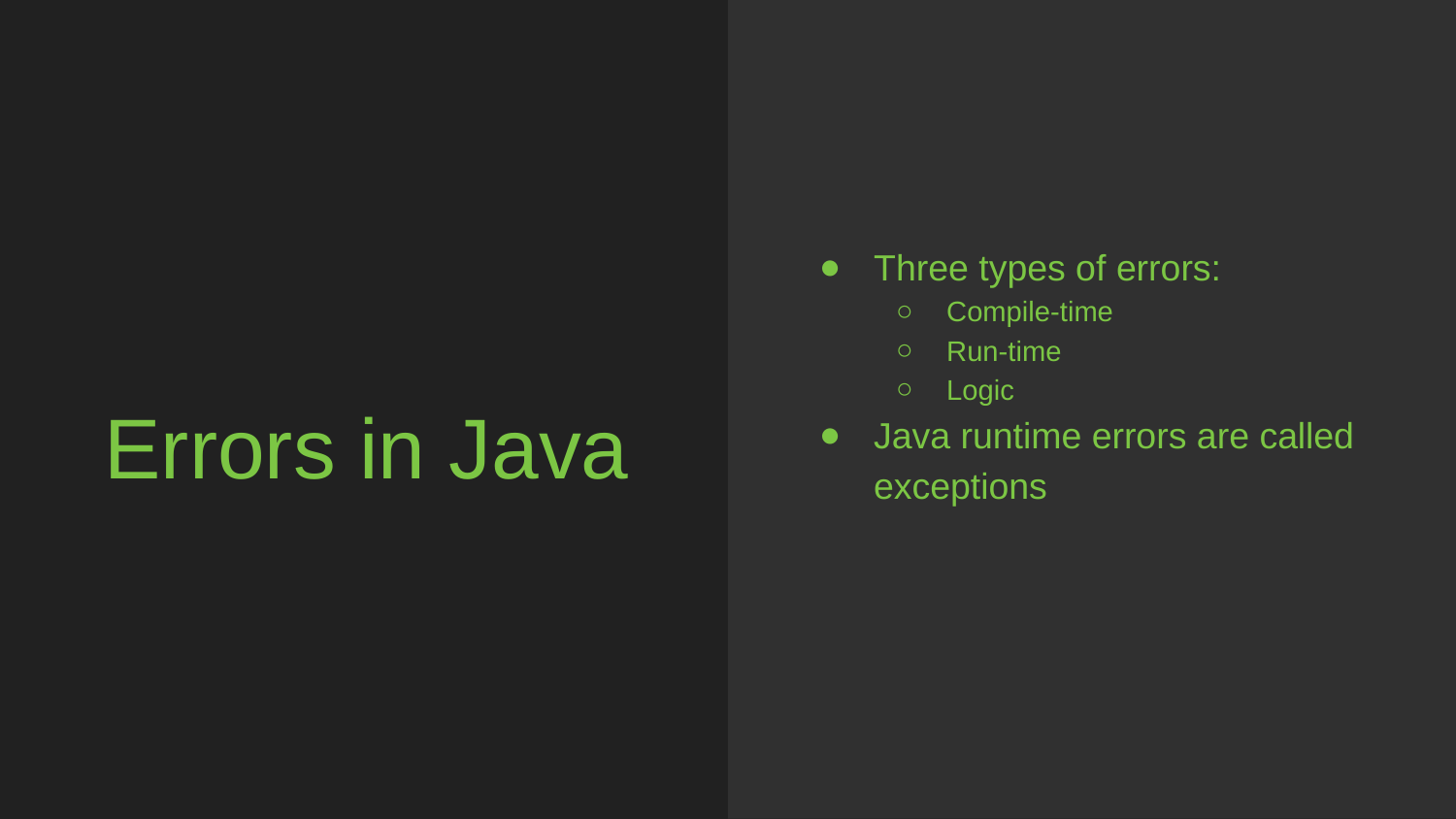

Three types of errors:
Compile-time
Run-time
Logic
Java runtime errors are called exceptions

# Errors in Java